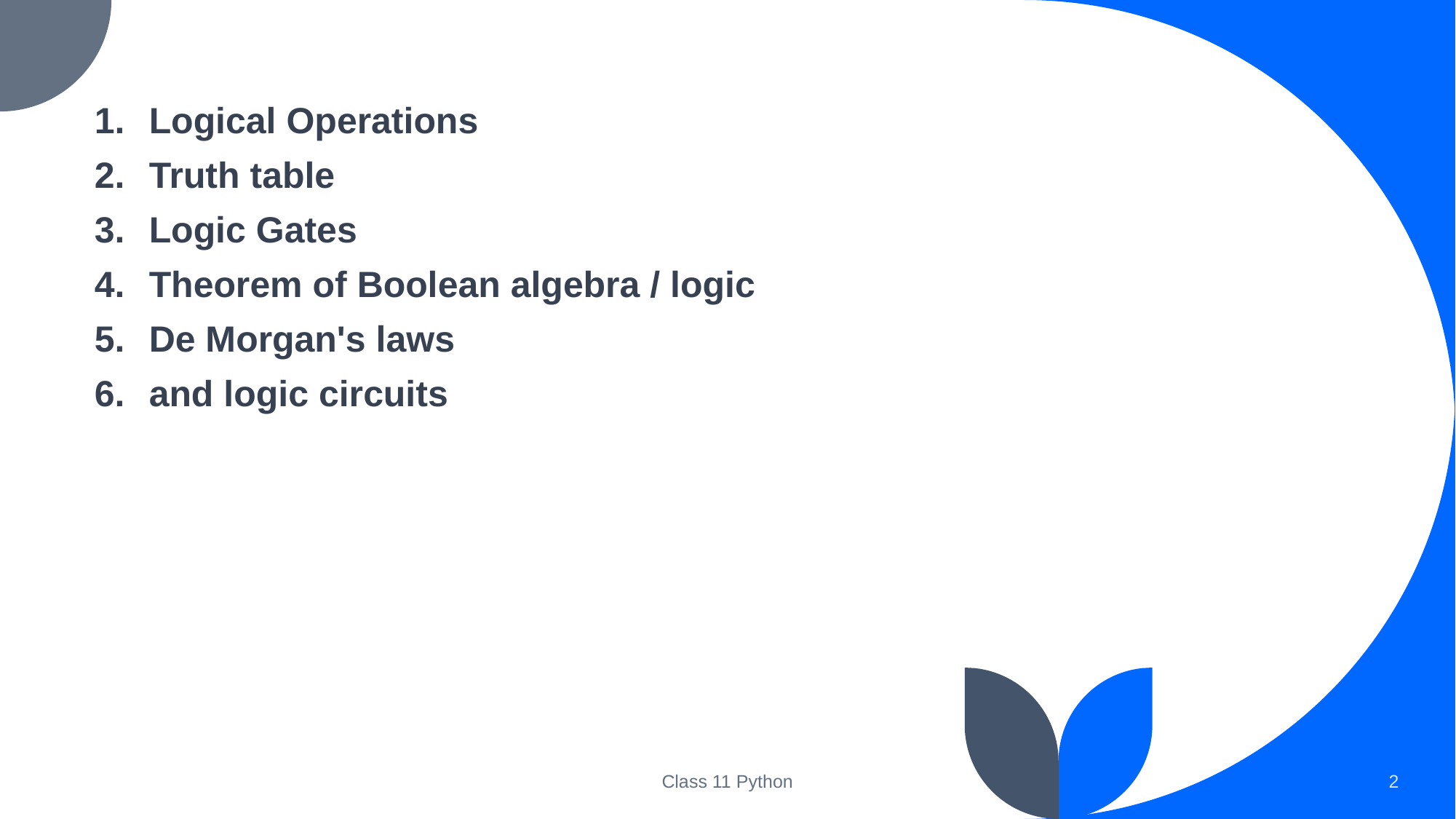

Logical Operations
Truth table
Logic Gates
Theorem of Boolean algebra / logic
De Morgan's laws
and logic circuits
Class 11 Python
2